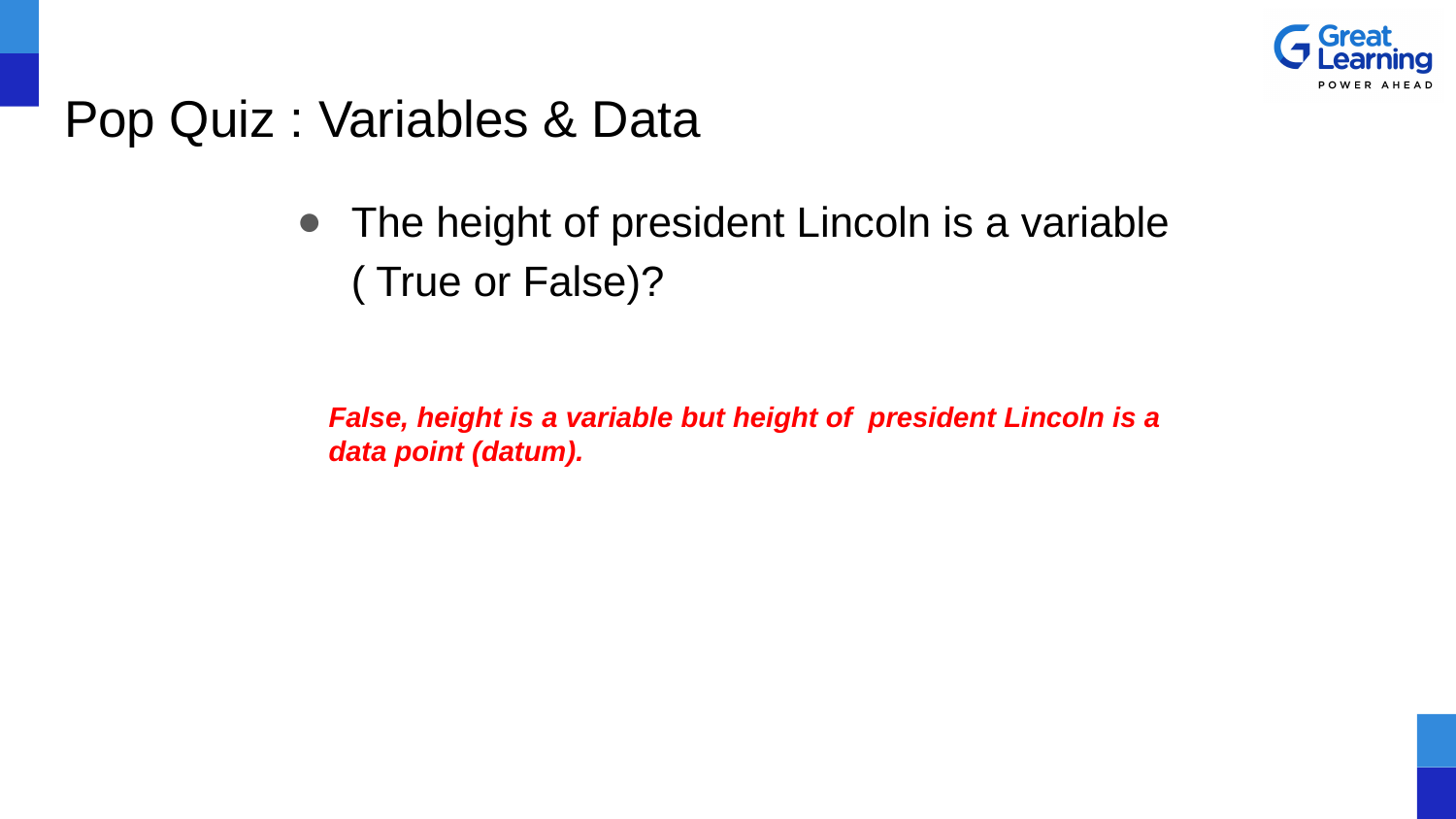

# Pop Quiz : Variables & Data
The height of president Lincoln is a variable ( True or False)?

False, height is a variable but height of  president Lincoln is a
data point (datum).